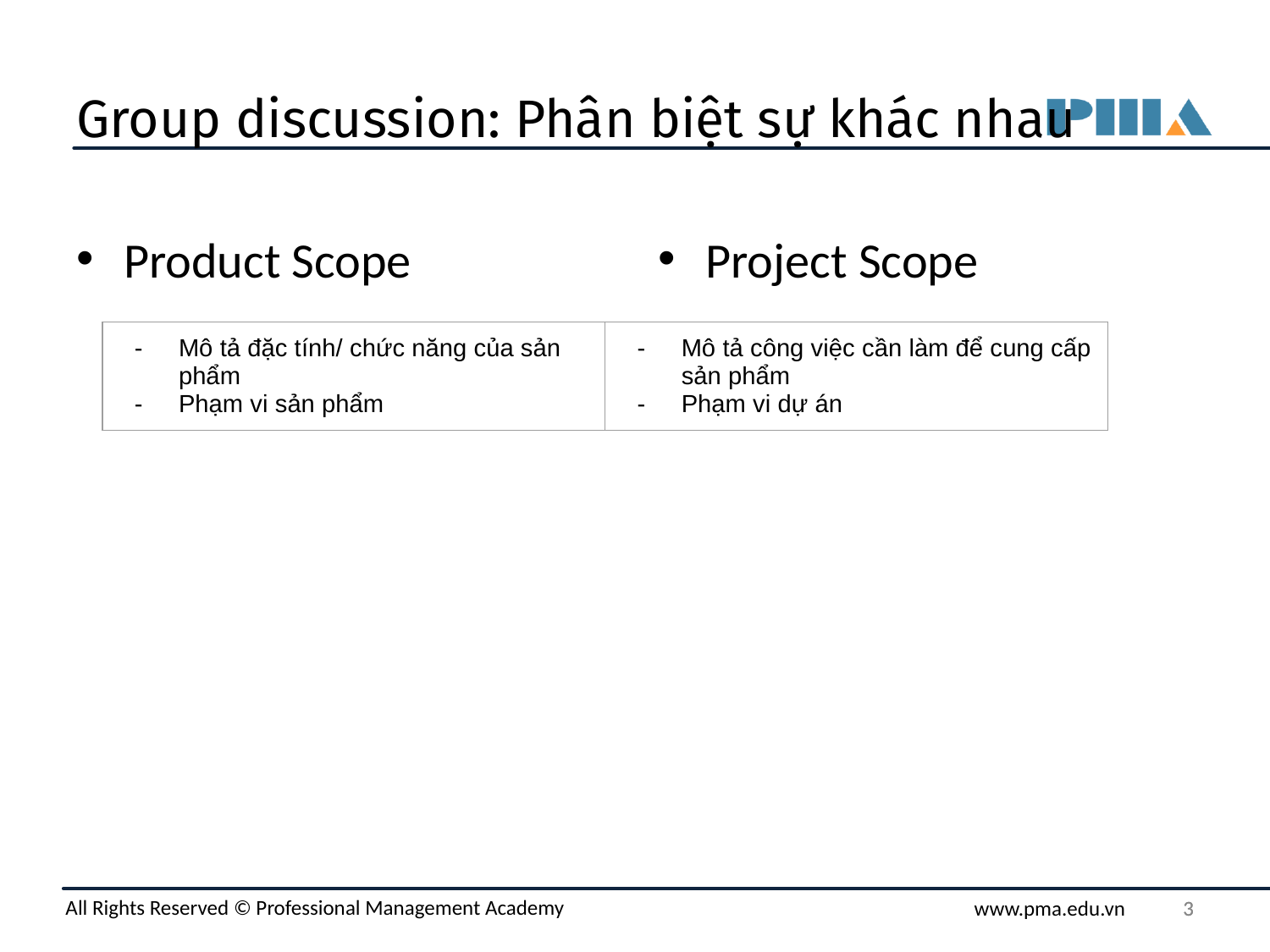

# Group discussion: Phân biệt sự khác nhau
Product Scope
Project Scope
| Mô tả đặc tính/ chức năng của sản phẩm Phạm vi sản phẩm | Mô tả công việc cần làm để cung cấp sản phẩm Phạm vi dự án |
| --- | --- |

3